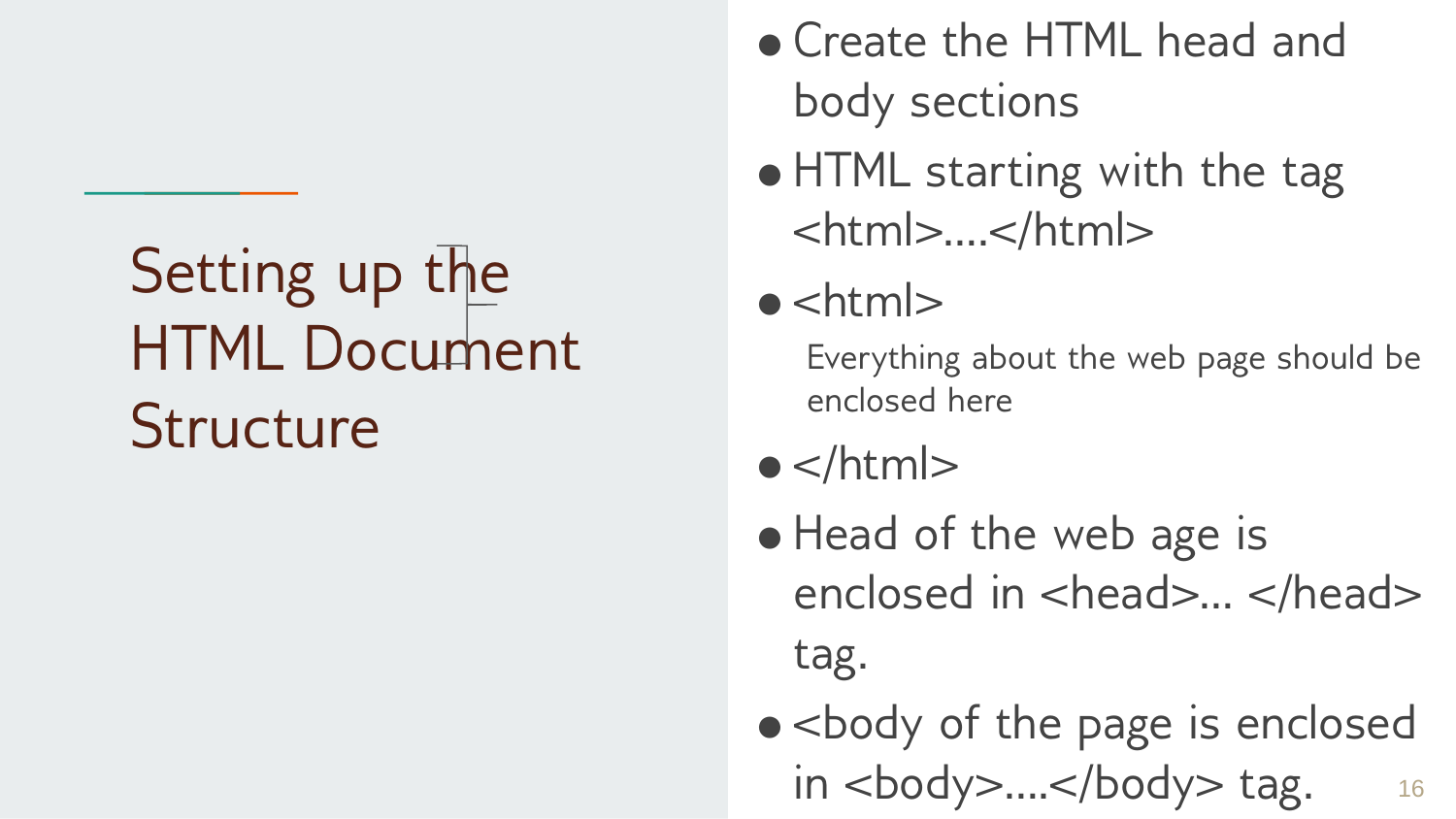

Create the HTML head and body sections
HTML starting with the tag <html>….</html>
<html>
Everything about the web page should be enclosed here
</html>
Head of the web age is enclosed in <head>… </head> tag.
<body of the page is enclosed in <body>….</body> tag.
# Setting up the HTML Document Structure

 16